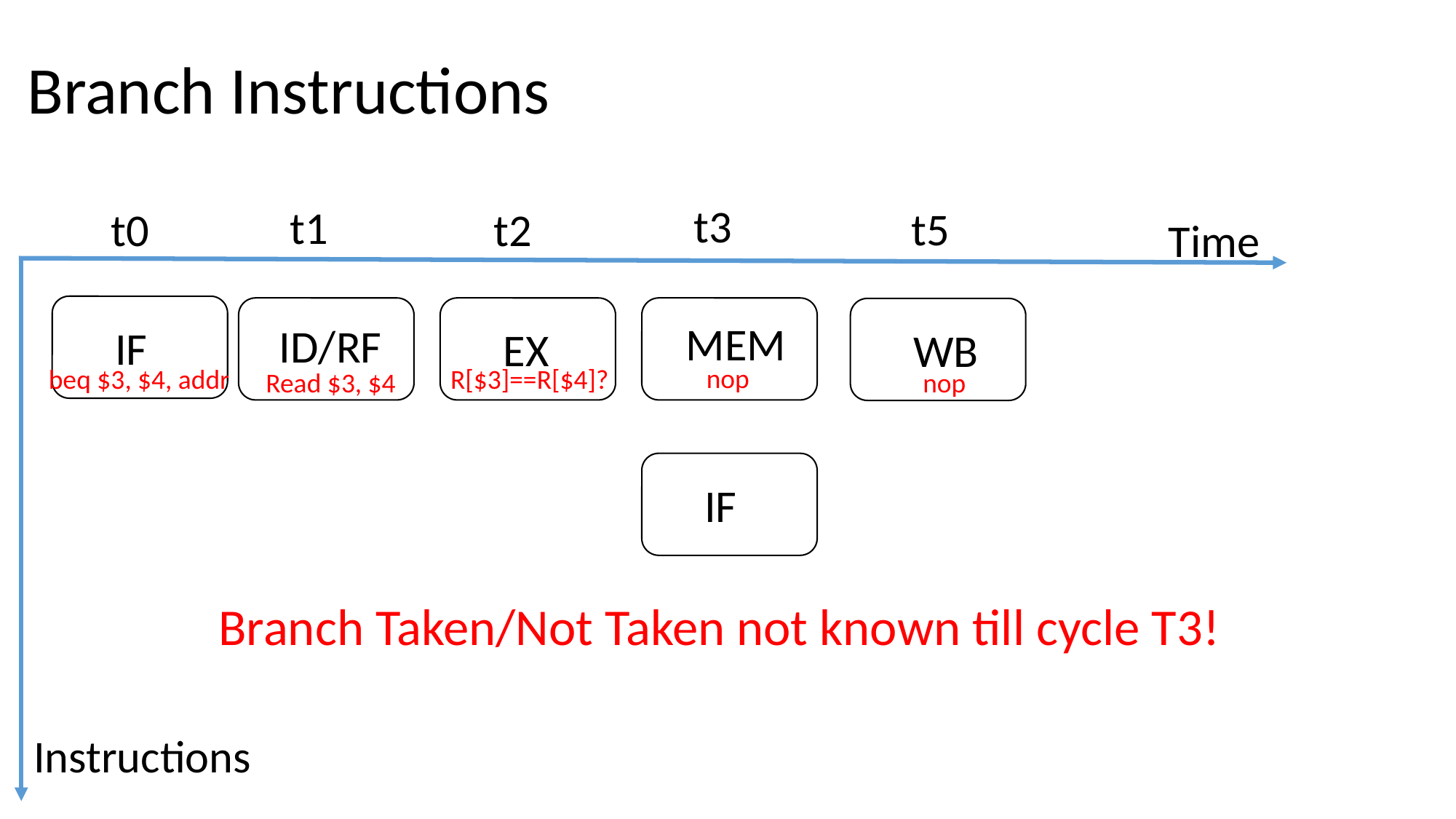

# Branch Instructions
t3
t1
t5
t2
t0
Time

MEM
ID/RF
IF
EX
WB
nop
beq $3, $4, addr
R[$3]==R[$4]?
nop
Read $3, $4

IF
Branch Taken/Not Taken not known till cycle T3!
Instructions